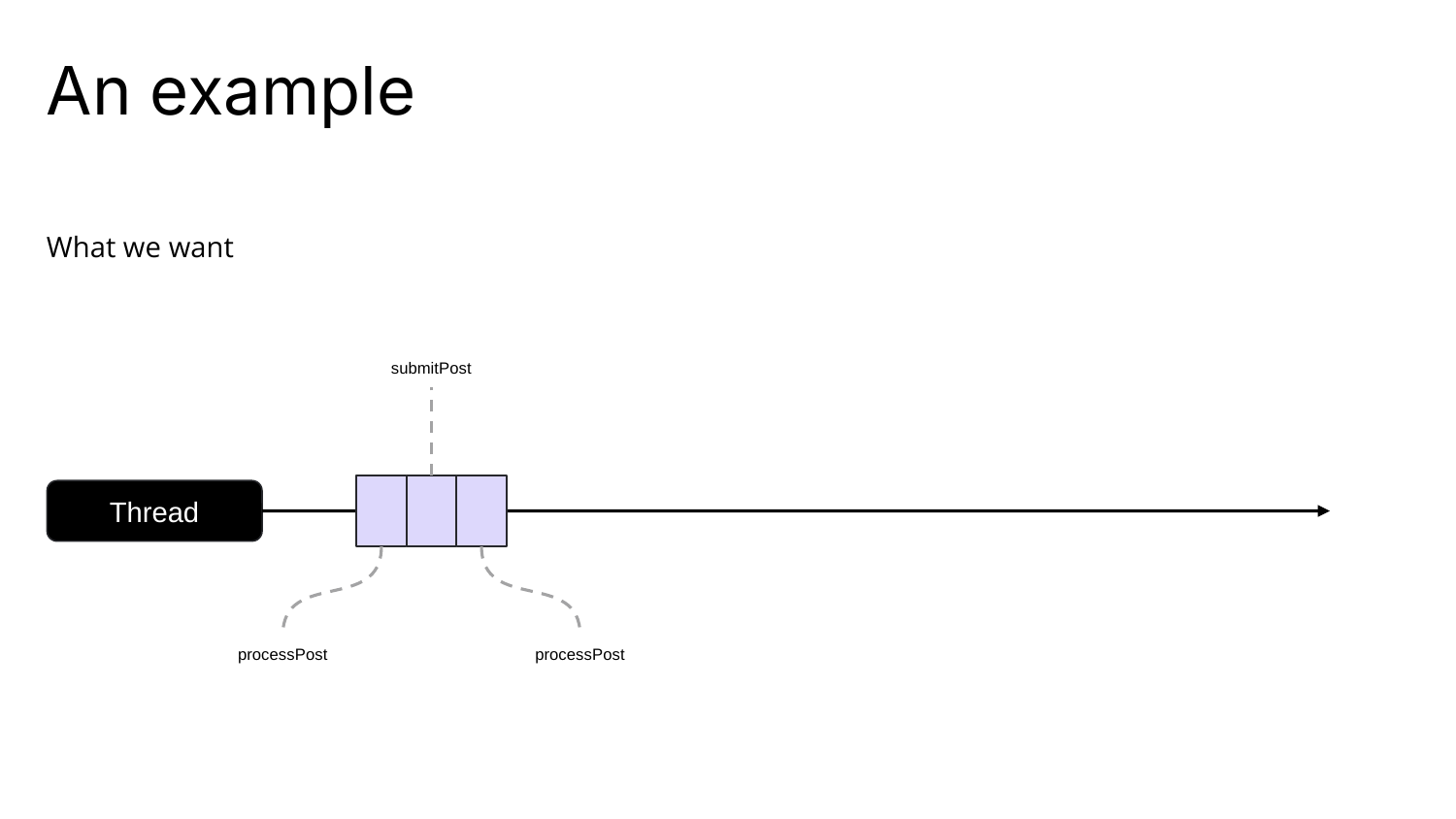

# An example
What we want
submitPost

Thread
processPost
processPost